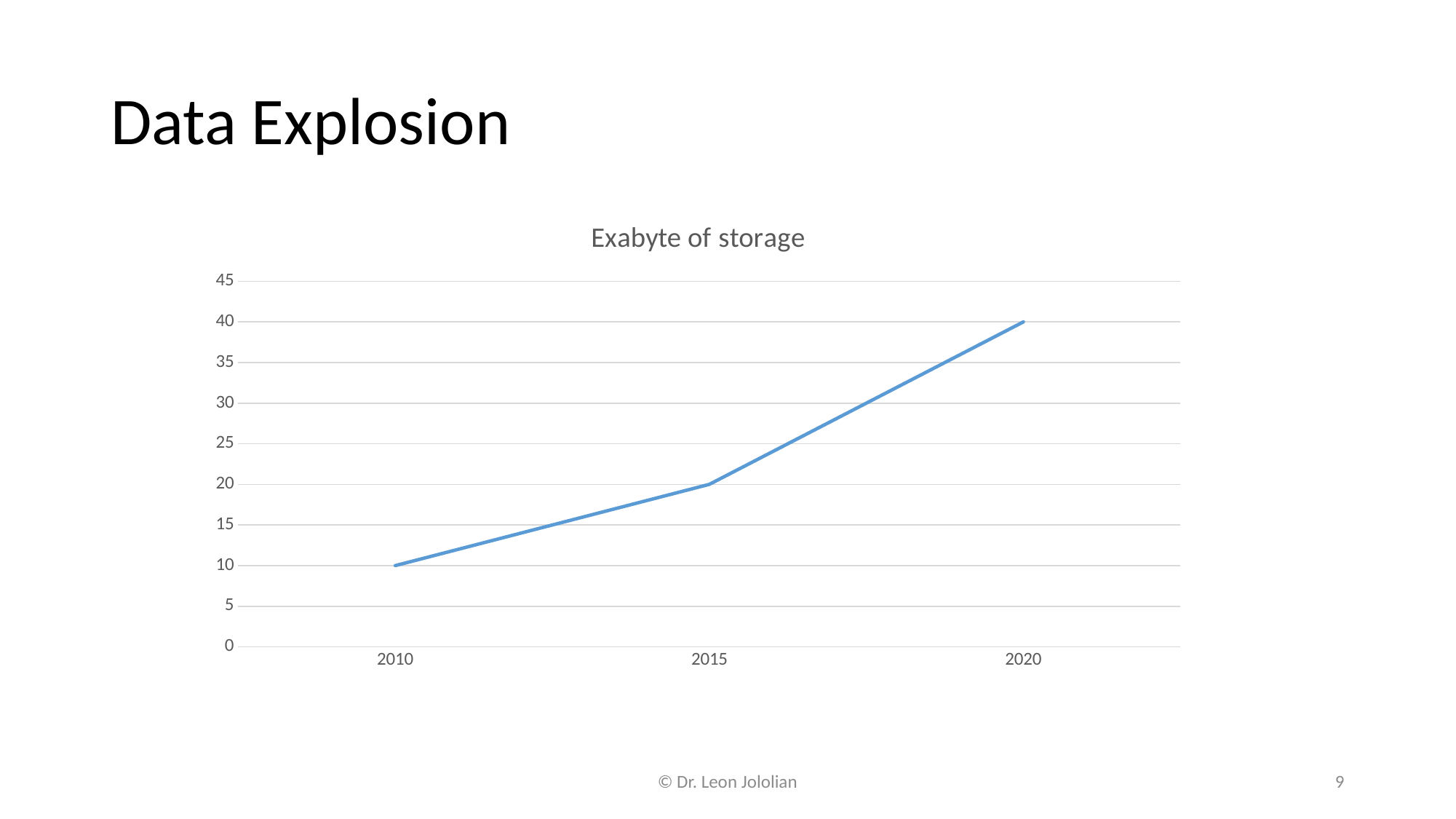

# Data Explosion

### Chart:

| Category | Exabyte of storage |
|---|---|
| 2010 | 10.0 |
| 2015 | 20.0 |
| 2020 | 40.0 |
© Dr. Leon Jololian
9